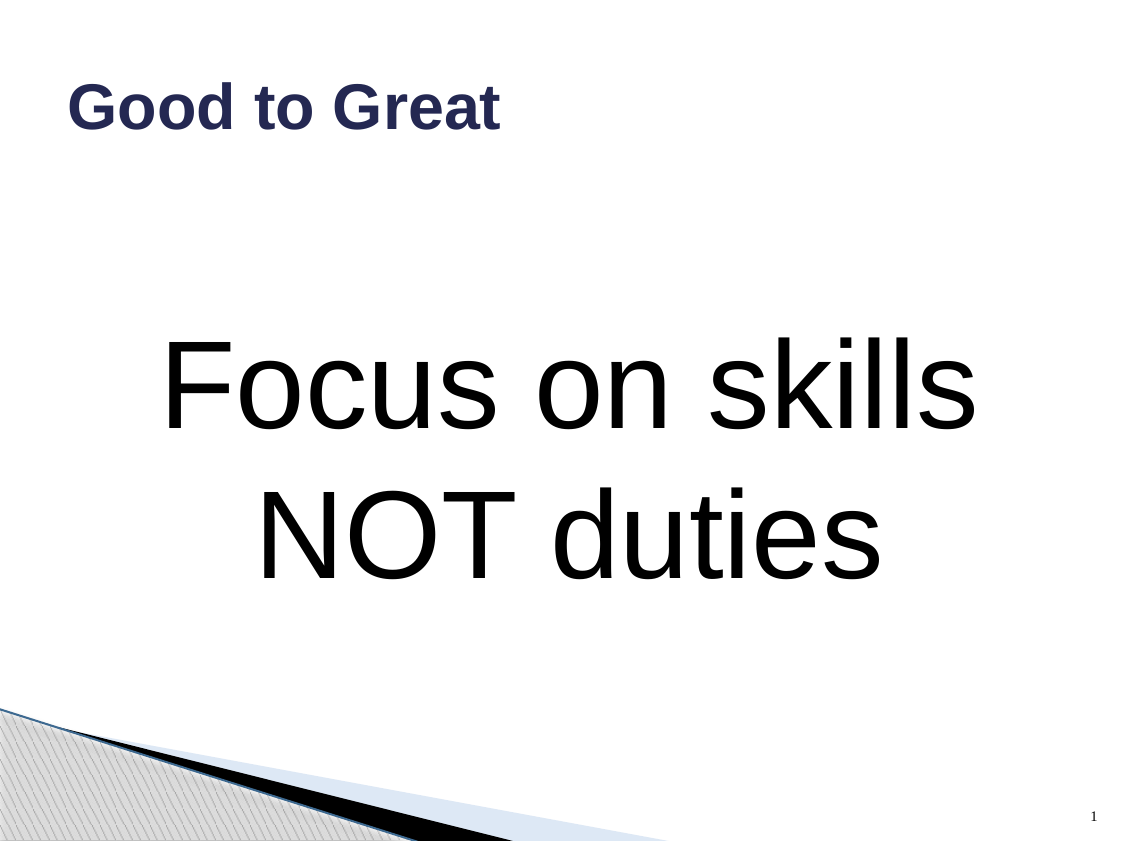

# Good to Great

Focus on skills NOT duties
1